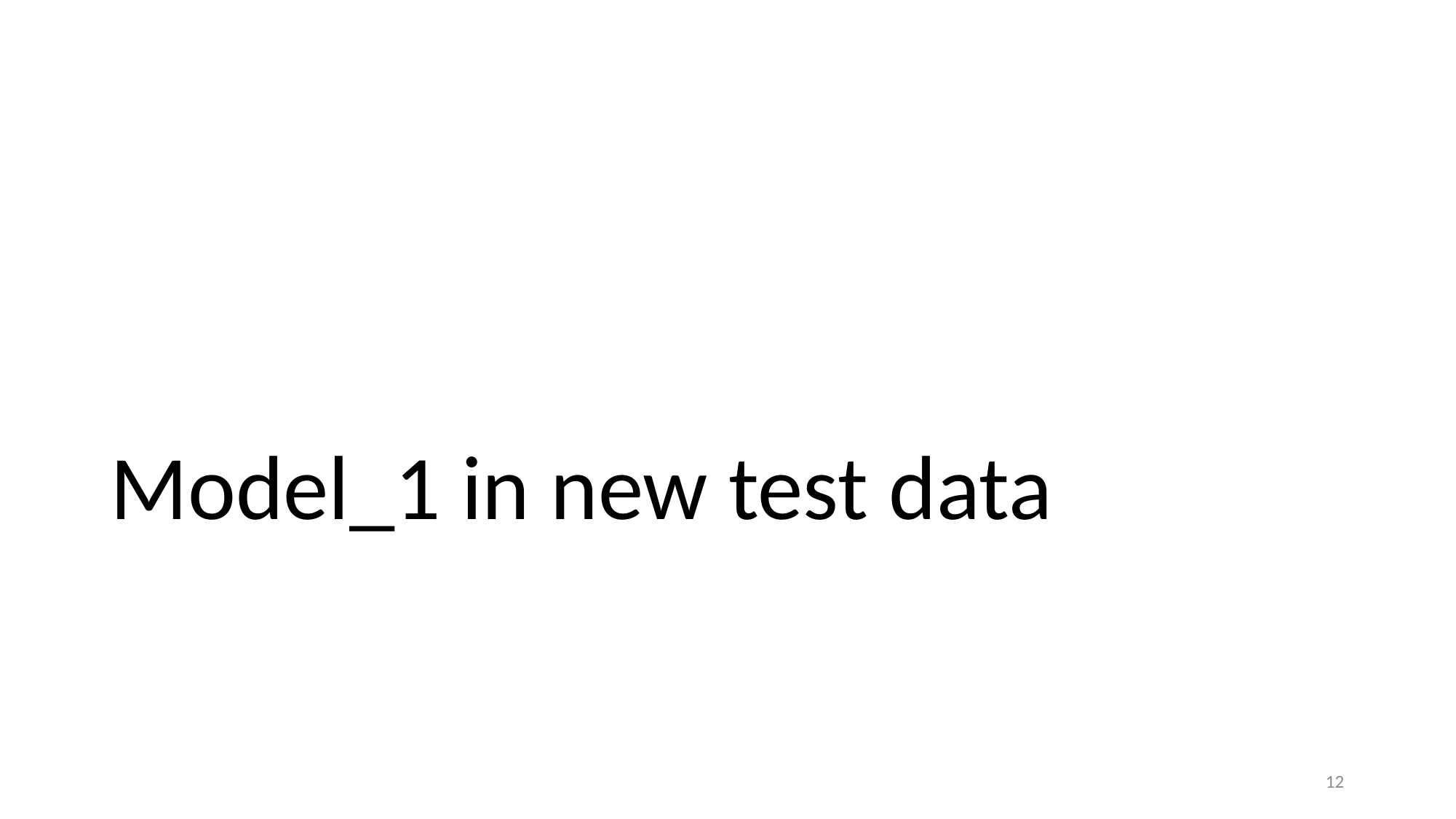

# Model_1 in new test data

12